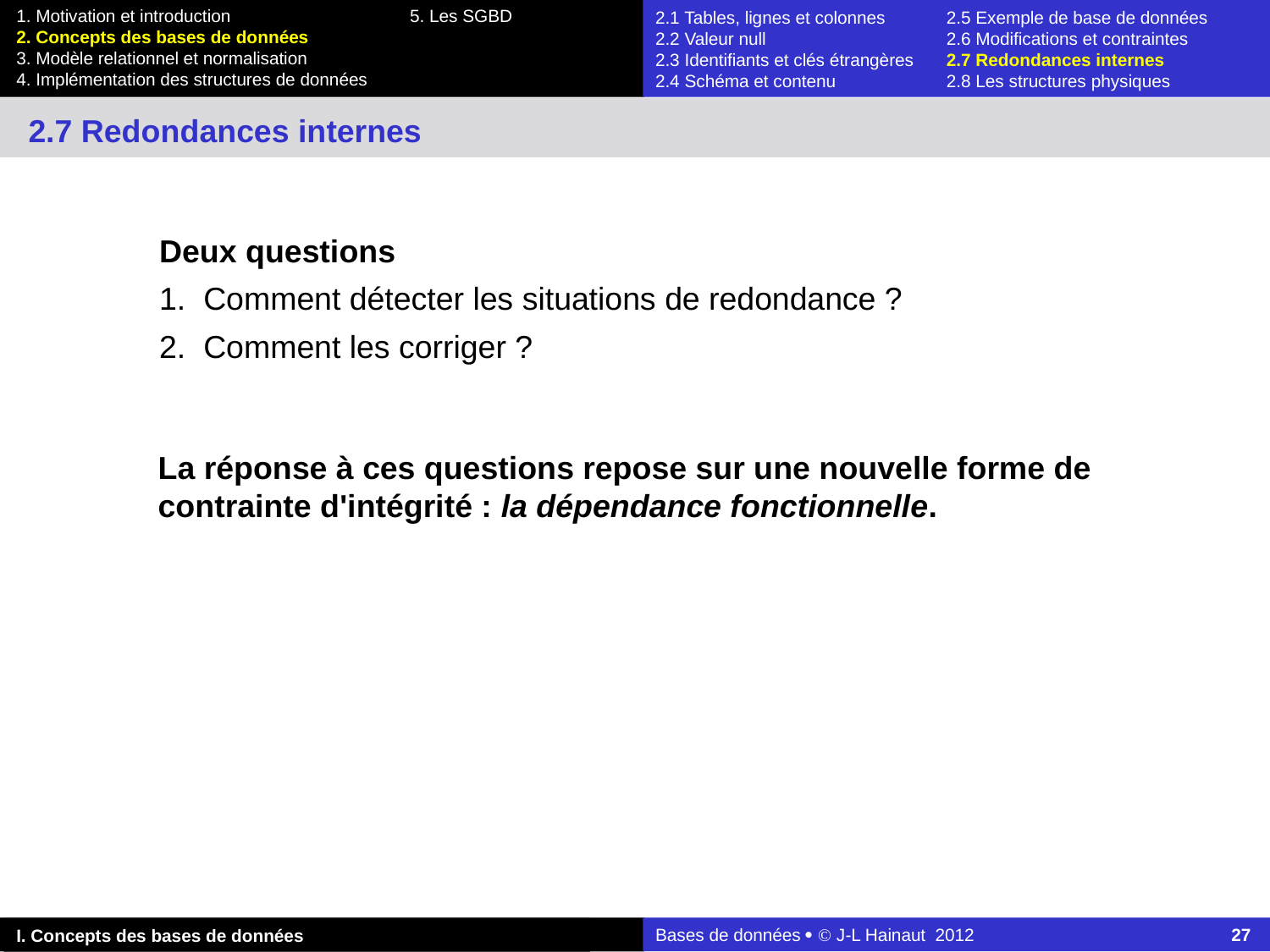

2.1 Tables, lignes et colonnes	2.5 Exemple de base de données
2.2 Valeur null	2.6 Modifications et contraintes
2.3 Identifiants et clés étrangères	2.7 Redondances internes
2.4 Schéma et contenu	2.8 Les structures physiques

2.7 Redondances internes
Deux questions
1.  Comment détecter les situations de redondance ?
2.  Comment les corriger ?
La réponse à ces questions repose sur une nouvelle forme de contrainte d'intégrité : la dépendance fonctionnelle.